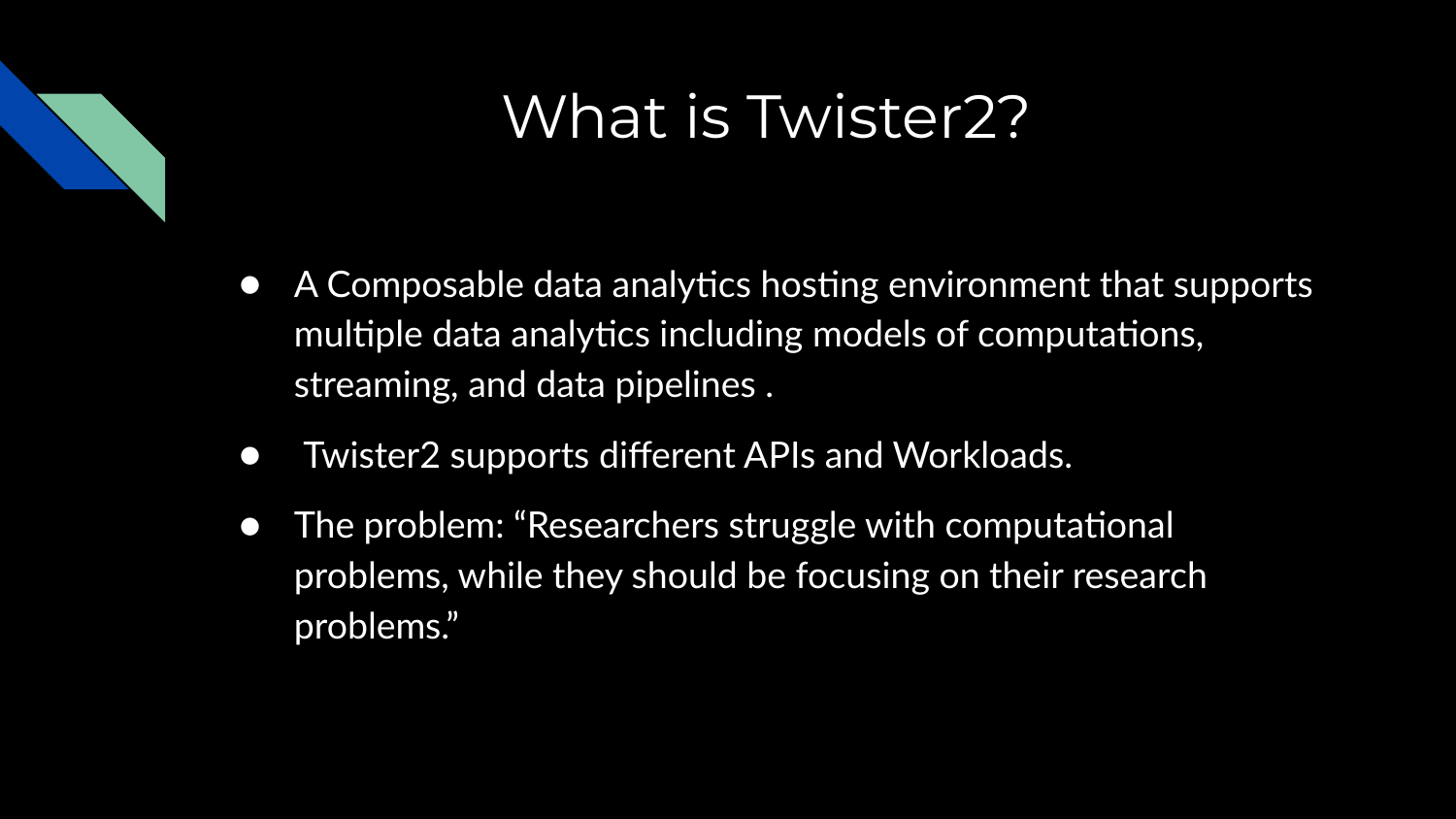

# What is Twister2?
A Composable data analytics hosting environment that supports multiple data analytics including models of computations, streaming, and data pipelines .
 Twister2 supports different APIs and Workloads.
The problem: “Researchers struggle with computational problems, while they should be focusing on their research problems.”